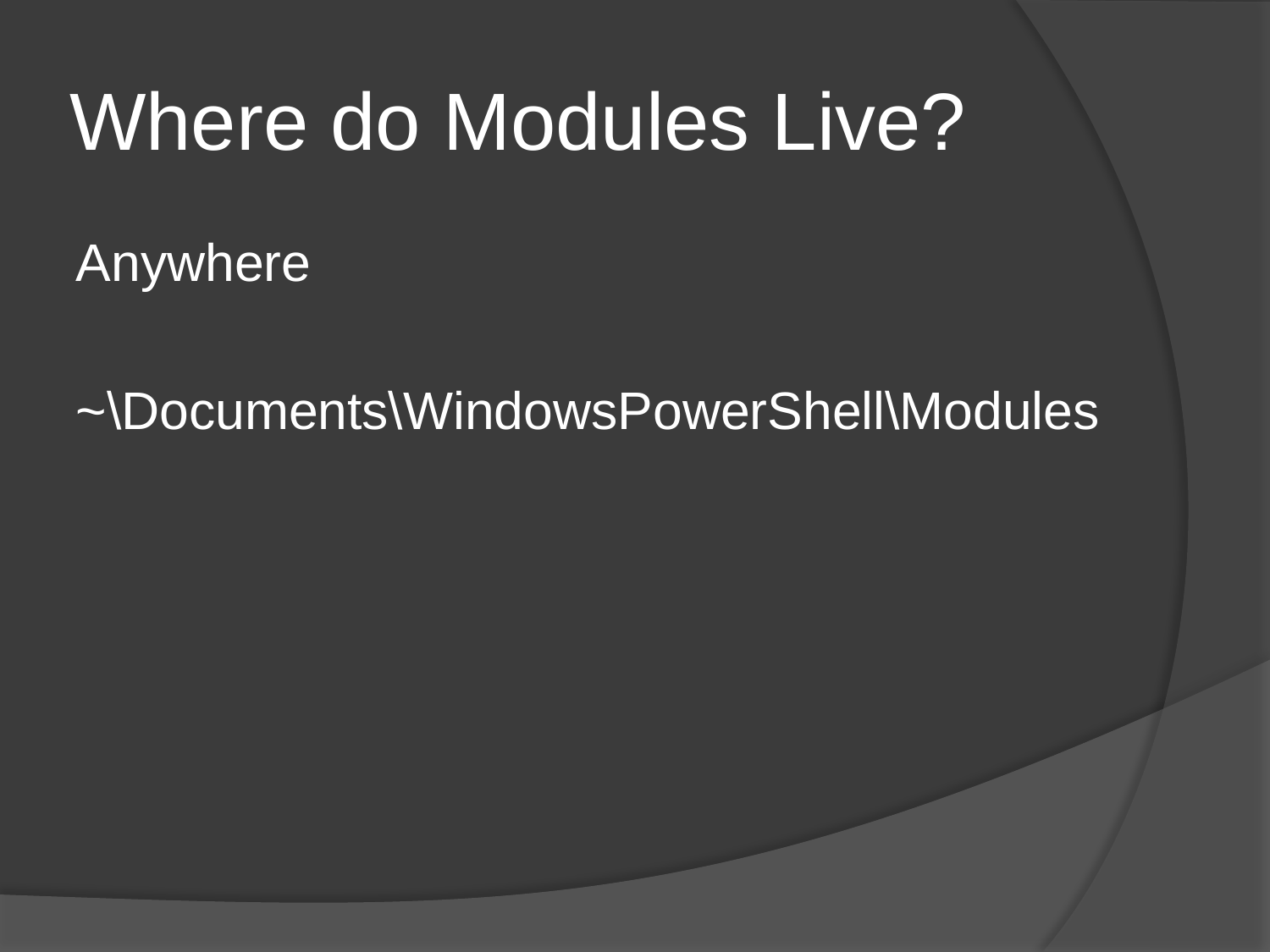

# Where do Modules Live?
Anywhere

~\Documents\WindowsPowerShell\Modules